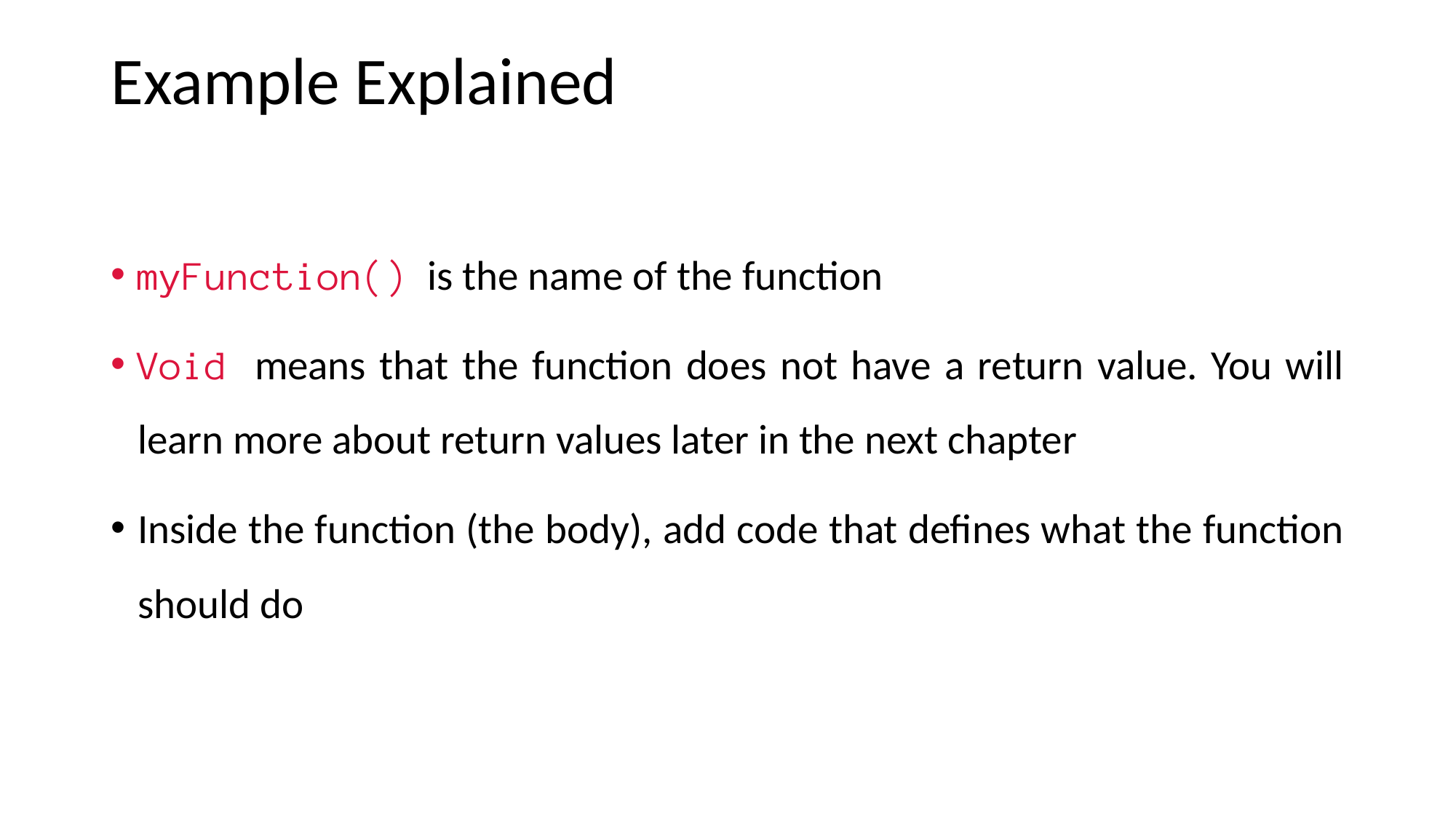

# Example Explained
myFunction()  is the name of the function
Void means that the function does not have a return value. You will learn more about return values later in the next chapter
Inside the function (the body), add code that defines what the function should do